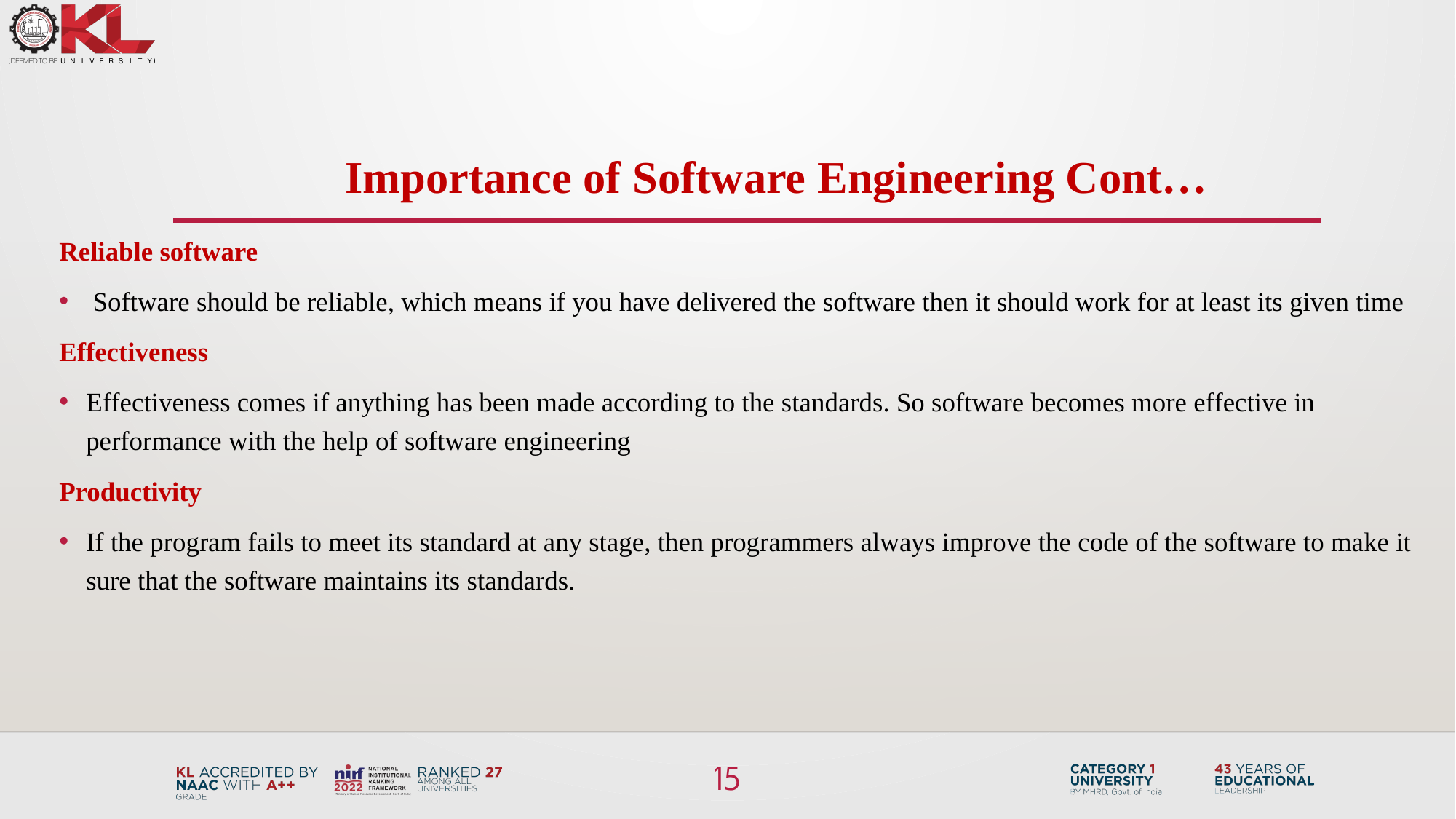

Importance of Software Engineering Cont…
Reliable software
 Software should be reliable, which means if you have delivered the software then it should work for at least its given time
Effectiveness
Effectiveness comes if anything has been made according to the standards. So software becomes more effective in performance with the help of software engineering
Productivity
If the program fails to meet its standard at any stage, then programmers always improve the code of the software to make it sure that the software maintains its standards.

15